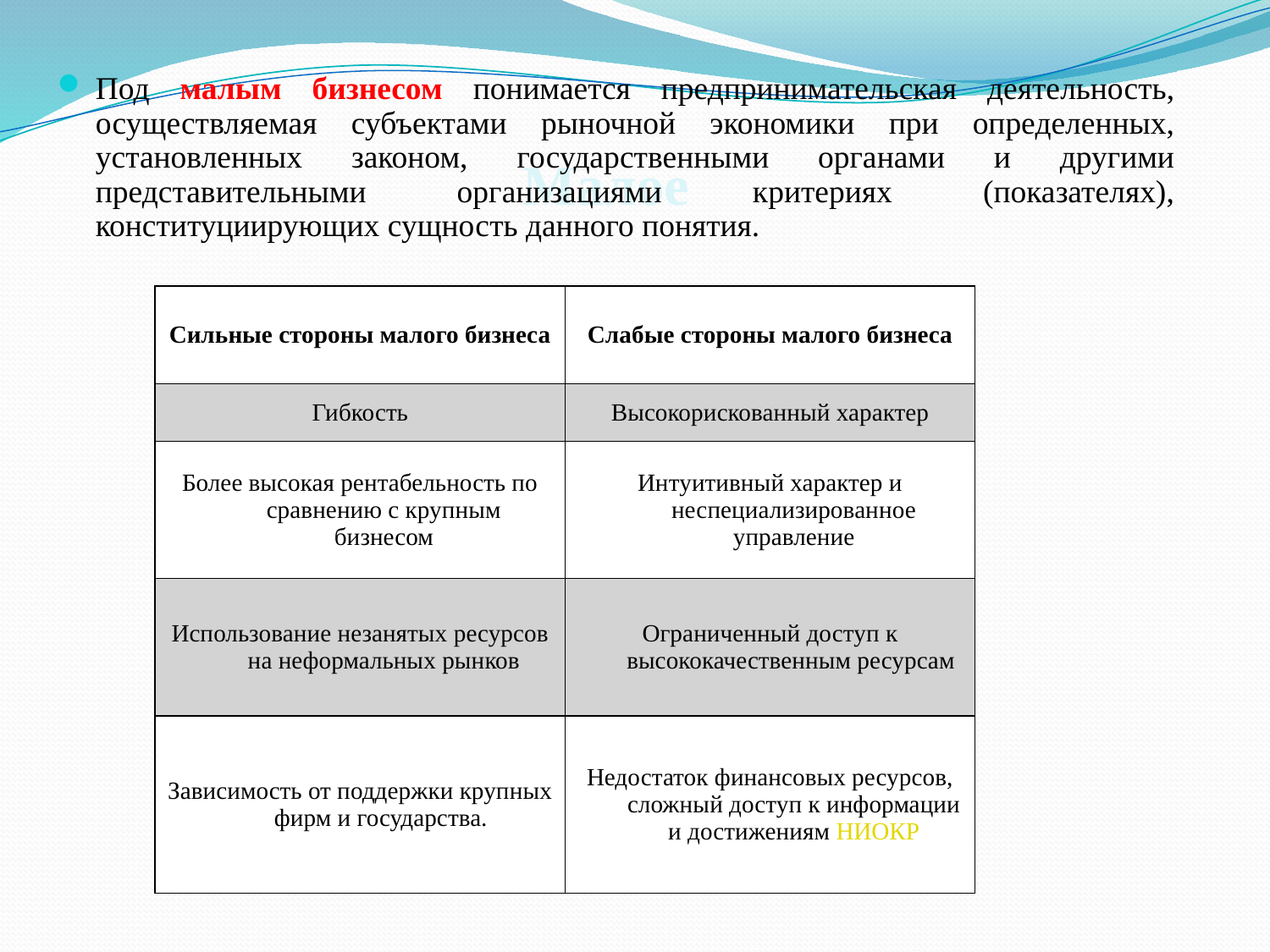

# Малое
Под малым бизнесом понимается предпринимательская деятельность, осуществляемая субъектами рыночной экономики при определенных, установленных законом, государственными органами и другими представительными организациями критериях (показателях), конституциирующих сущность данного понятия.
| Сильные стороны малого бизнеса | Слабые стороны малого бизнеса |
| --- | --- |
| Гибкость | Высокорискованный характер |
| Более высокая рентабельность по сравнению с крупным бизнесом | Интуитивный характер и неспециализированное управление |
| Использование незанятых ресурсов на неформальных рынков | Ограниченный доступ к высококачественным ресурсам |
| Зависимость от поддержки крупных фирм и государства. | Недостаток финансовых ресурсов, сложный доступ к информации и достижениям НИОКР |